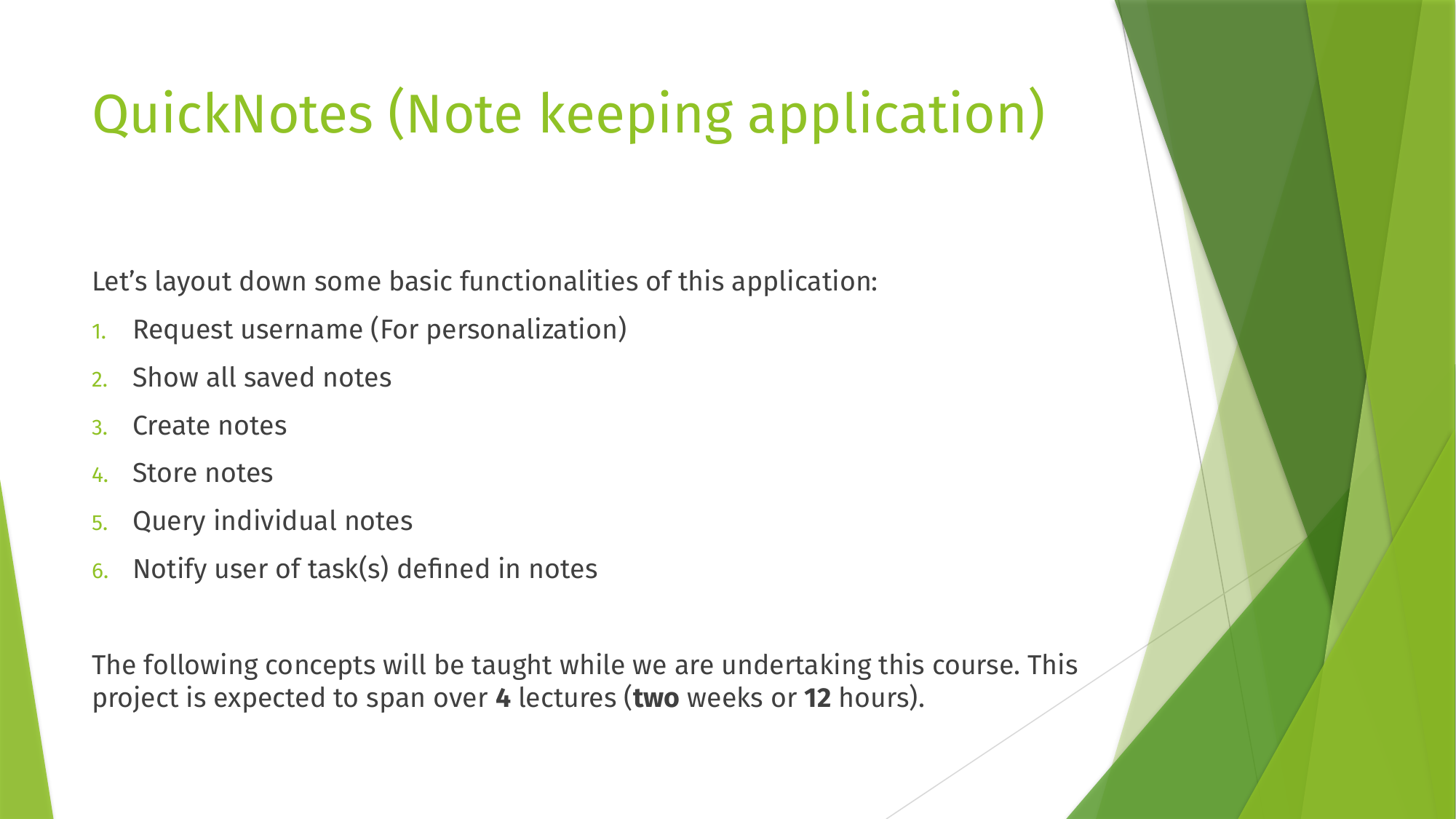

# QuickNotes (Note keeping application)
Let’s layout down some basic functionalities of this application:
Request username (For personalization)
Show all saved notes
Create notes
Store notes
Query individual notes
Notify user of task(s) defined in notes

The following concepts will be taught while we are undertaking this course. This project is expected to span over 4 lectures (two weeks or 12 hours).